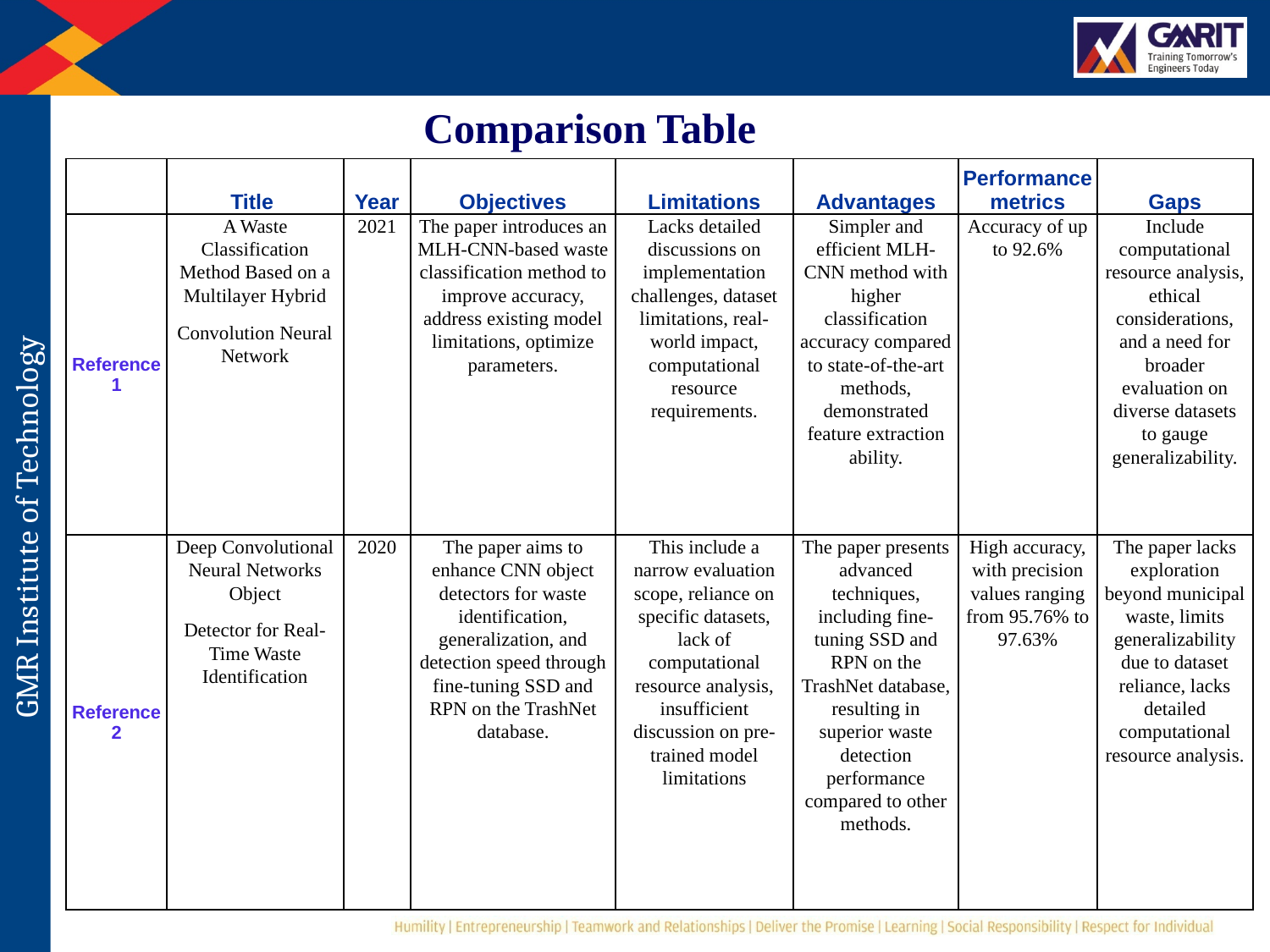

Comparison Table
|  | Title | Year | Objectives | Limitations | Advantages | Performance metrics | Gaps |
| --- | --- | --- | --- | --- | --- | --- | --- |
| Reference 1 | A Waste Classification Method Based on a Multilayer Hybrid Convolution Neural Network | 2021 | The paper introduces an MLH-CNN-based waste classification method to improve accuracy, address existing model limitations, optimize parameters. | Lacks detailed discussions on implementation challenges, dataset limitations, real-world impact, computational resource requirements. | Simpler and efficient MLH-CNN method with higher classification accuracy compared to state-of-the-art methods, demonstrated feature extraction ability. | Accuracy of up to 92.6% | Include computational resource analysis, ethical considerations, and a need for broader evaluation on diverse datasets to gauge generalizability. |
| Reference 2 | Deep Convolutional Neural Networks Object Detector for Real-Time Waste Identification | 2020 | The paper aims to enhance CNN object detectors for waste identification, generalization, and detection speed through fine-tuning SSD and RPN on the TrashNet database. | This include a narrow evaluation scope, reliance on specific datasets, lack of computational resource analysis, insufficient discussion on pre-trained model limitations | The paper presents advanced techniques, including fine-tuning SSD and RPN on the TrashNet database, resulting in superior waste detection performance compared to other methods. | High accuracy, with precision values ranging from 95.76% to 97.63% | The paper lacks exploration beyond municipal waste, limits generalizability due to dataset reliance, lacks detailed computational resource analysis. |